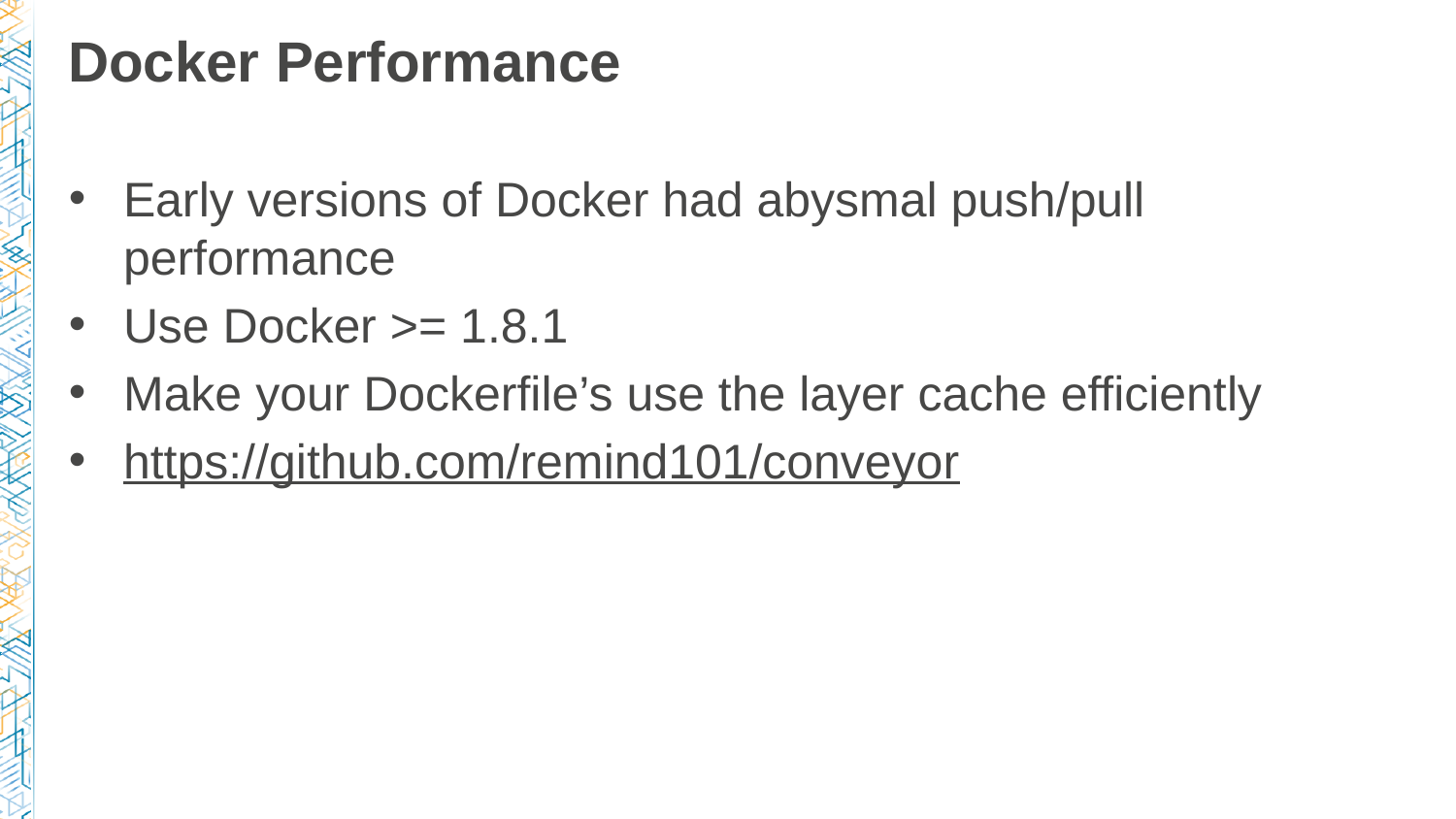

# Docker Performance
Early versions of Docker had abysmal push/pull performance
Use Docker >= 1.8.1
Make your Dockerfile’s use the layer cache efficiently
https://github.com/remind101/conveyor